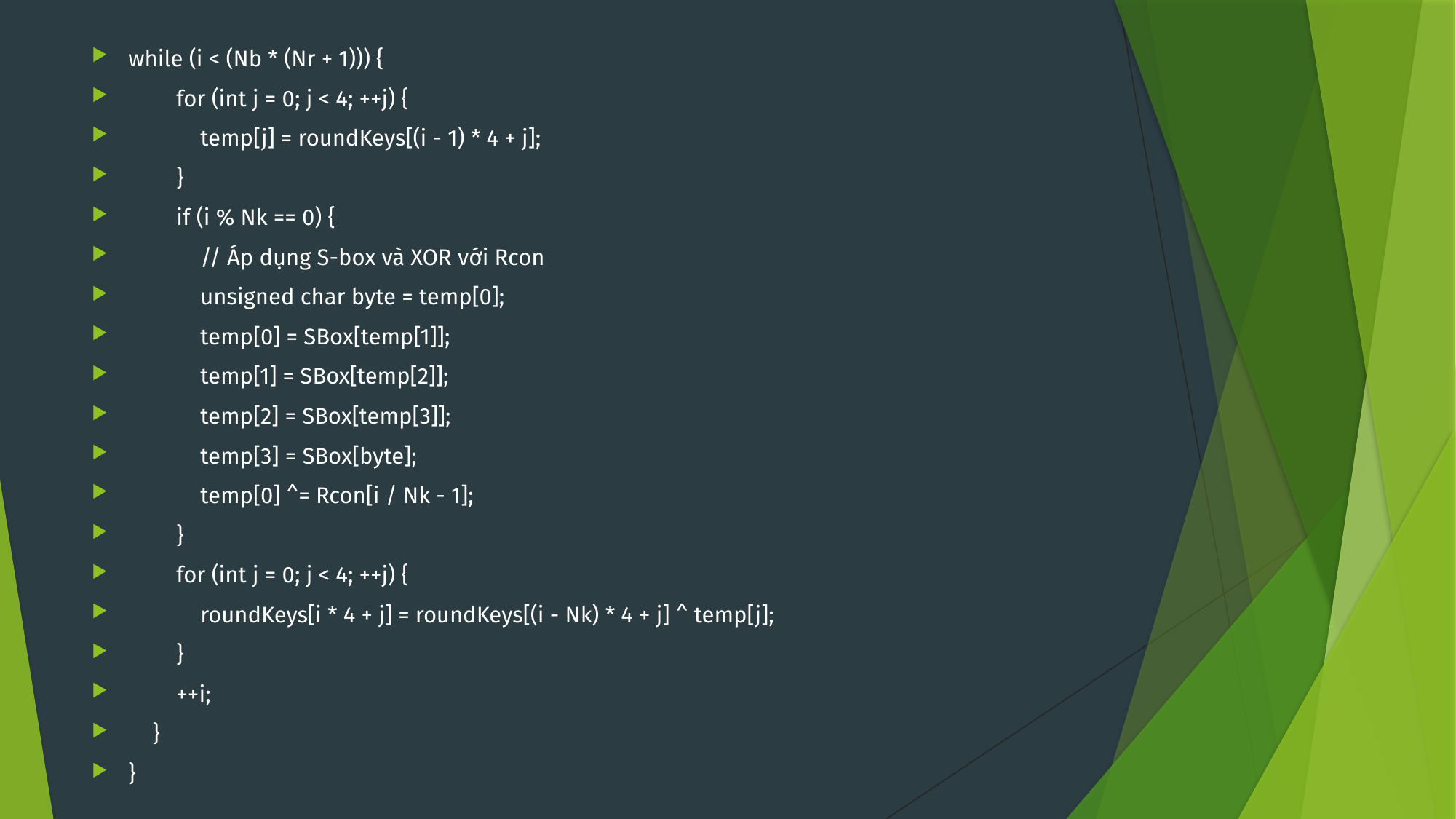

while (i < (Nb * (Nr + 1))) {
        for (int j = 0; j < 4; ++j) {
            temp[j] = roundKeys[(i - 1) * 4 + j];
        }
        if (i % Nk == 0) {
            // Áp dụng S-box và XOR với Rcon
            unsigned char byte = temp[0];
            temp[0] = SBox[temp[1]];
            temp[1] = SBox[temp[2]];
            temp[2] = SBox[temp[3]];
            temp[3] = SBox[byte];
            temp[0] ^= Rcon[i / Nk - 1];
        }
        for (int j = 0; j < 4; ++j) {
            roundKeys[i * 4 + j] = roundKeys[(i - Nk) * 4 + j] ^ temp[j];
        }
        ++i;
    }
}